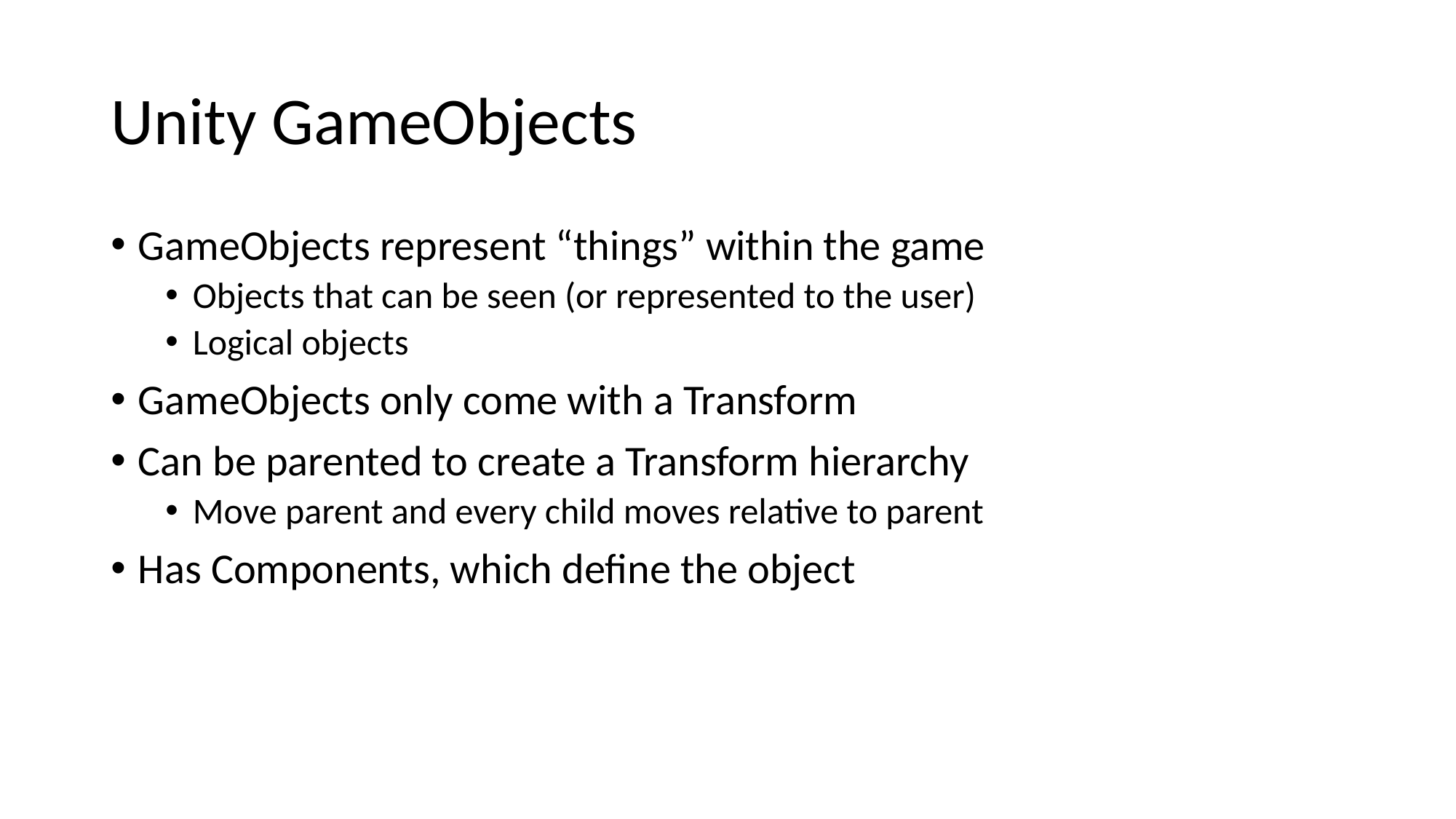

# Unity GameObjects
GameObjects represent “things” within the game
Objects that can be seen (or represented to the user)
Logical objects
GameObjects only come with a Transform
Can be parented to create a Transform hierarchy
Move parent and every child moves relative to parent
Has Components, which define the object